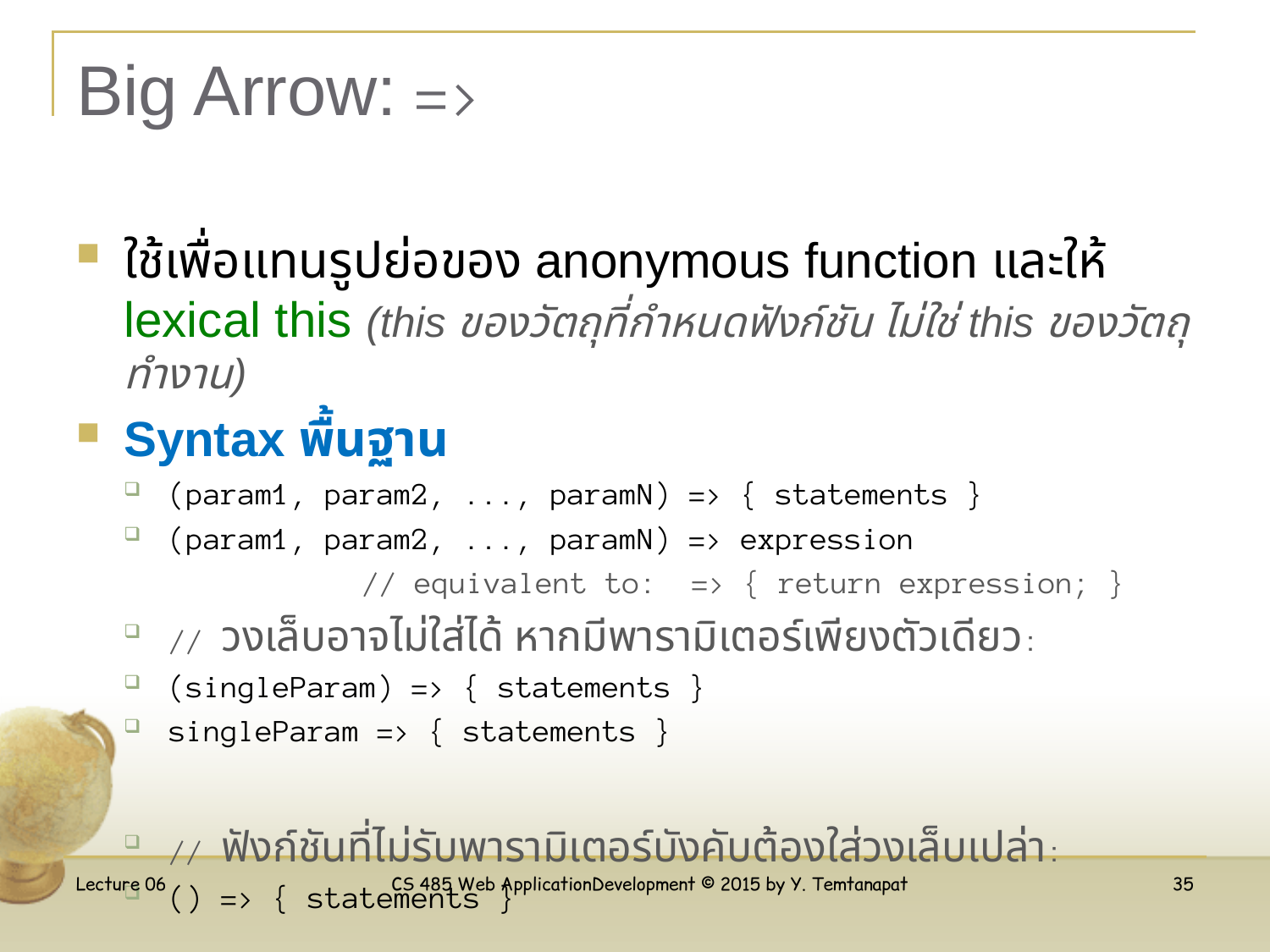

# Big Arrow: =>
ใช้เพื่อแทนรูปย่อของ anonymous function และให้ lexical this (this ของวัตถุที่กำหนดฟังก์ชัน ไม่ใช่ this ของวัตถุทำงาน)
Syntax พื้นฐาน
(param1, param2, ..., paramN) => { statements }
(param1, param2, ..., paramN) => expression
           // equivalent to:  => { return expression; }
// วงเล็บอาจไม่ใส่ได้ หากมีพารามิเตอร์เพียงตัวเดียว:
(singleParam) => { statements }
singleParam => { statements }

// ฟังก์ชันที่ไม่รับพารามิเตอร์บังคับต้องใส่วงเล็บเปล่า:
() => { statements }
Lecture 06
CS 485 Web ApplicationDevelopment © 2015 by Y. Temtanapat
35